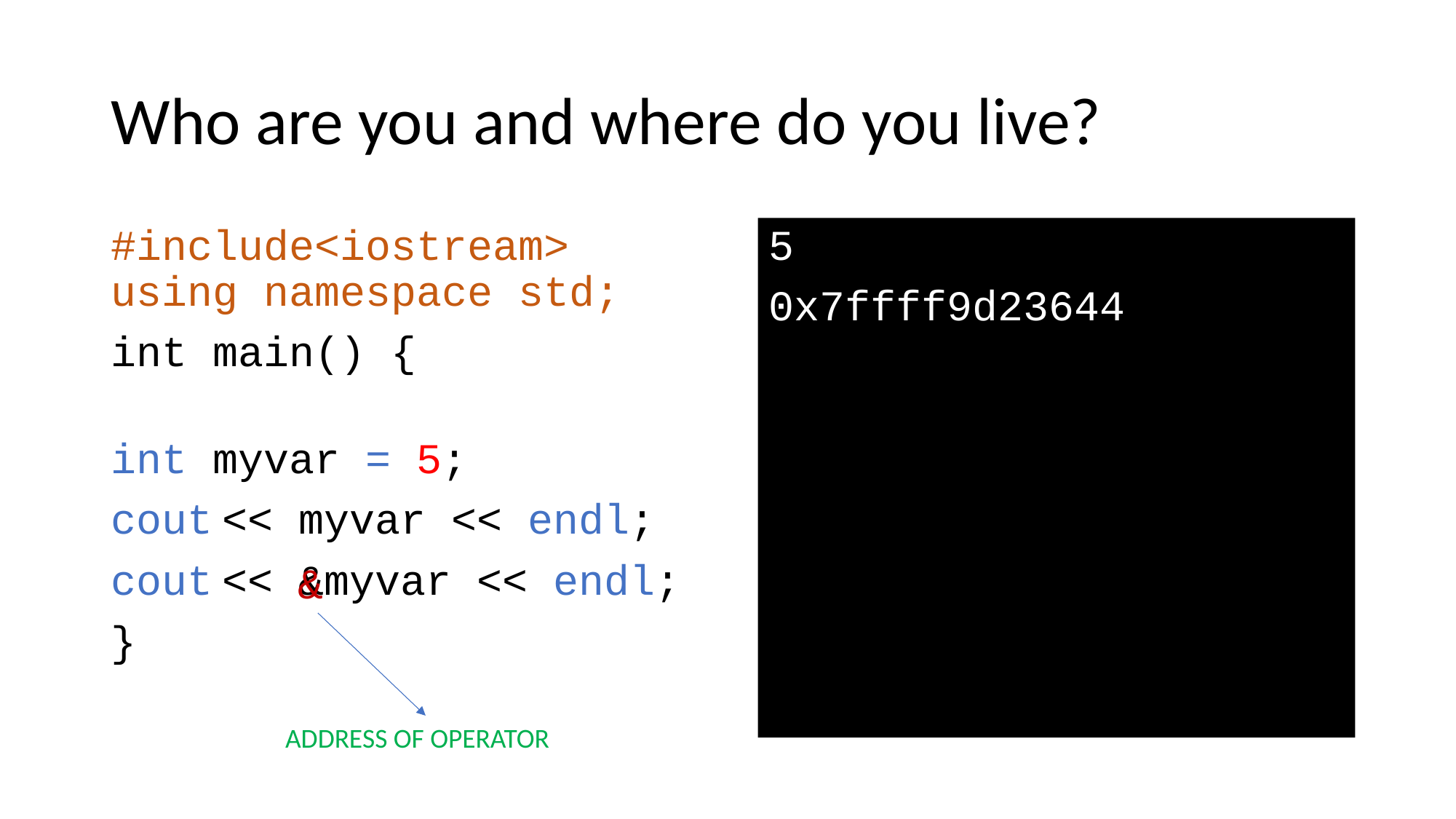

# Who are you and where do you live?
#include<iostream>
using namespace std;
int main() {
int myvar = 5;
cout << myvar << endl;
cout << &myvar << endl;
}
5
0x7ffff9d23644
&
ADDRESS OF OPERATOR